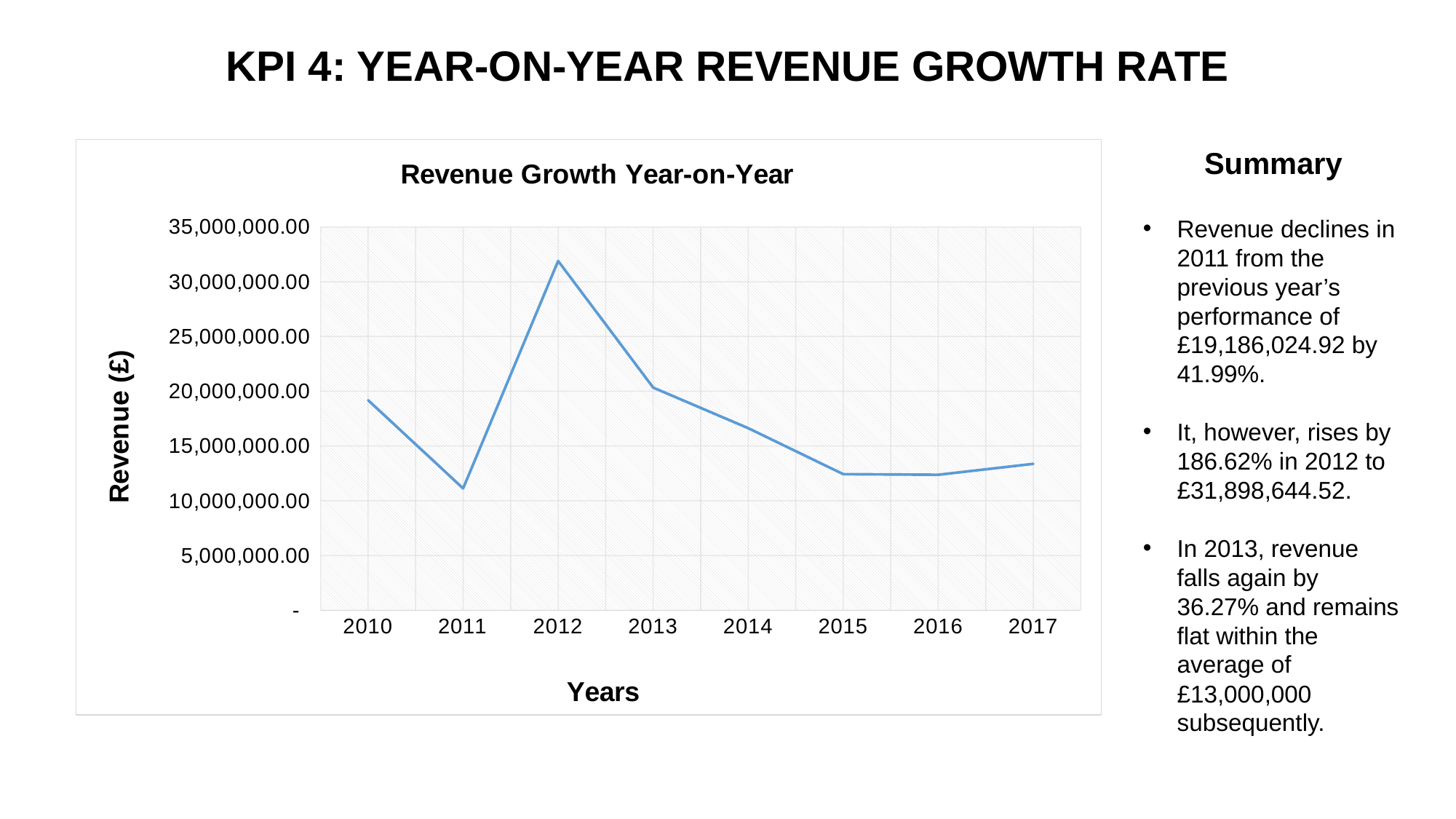

# KPI 4: YEAR-ON-YEAR REVENUE GROWTH RATE

### Chart: Revenue Growth Year-on-Year

| Category |  |
|---|---|
| 2010 | 19186024.92 |
| 2011 | 11129166.07 |
| 2012 | 31898644.52 |
| 2013 | 20330448.66 |
| 2014 | 16630214.430000002 |
| 2015 | 12427982.860000001 |
| 2016 | 12372867.219999999 |
| 2017 | 13373419.629999999 |
Summary

Revenue declines in 2011 from the previous year’s performance of £19,186,024.92 by 41.99%.

It, however, rises by 186.62% in 2012 to £31,898,644.52.

In 2013, revenue falls again by 36.27% and remains flat within the average of £13,000,000 subsequently.

### Chart: Profit for all Items Sold

| Category |
|---|